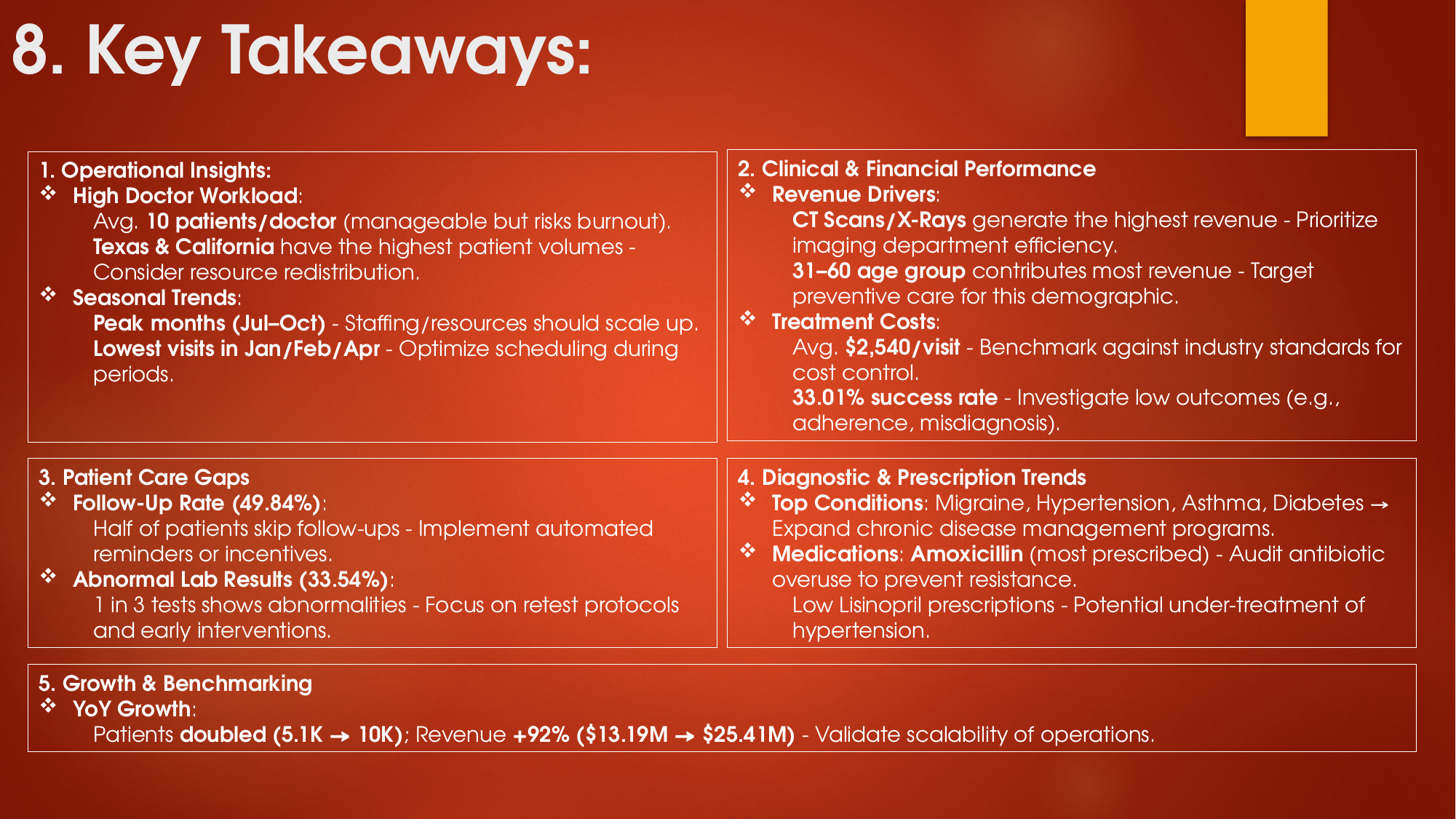

# 8. Key Takeaways:
2. Clinical & Financial Performance
Revenue Drivers:
CT Scans/X-Rays generate the highest revenue - Prioritize imaging department efficiency.
31–60 age group contributes most revenue - Target preventive care for this demographic.
Treatment Costs:
Avg. $2,540/visit - Benchmark against industry standards for cost control.
33.01% success rate - Investigate low outcomes (e.g., adherence, misdiagnosis).
1. Operational Insights:
High Doctor Workload:
Avg. 10 patients/doctor (manageable but risks burnout).
Texas & California have the highest patient volumes - Consider resource redistribution.
Seasonal Trends:
Peak months (Jul–Oct) - Staffing/resources should scale up.
Lowest visits in Jan/Feb/Apr - Optimize scheduling during periods.

3. Patient Care Gaps
Follow-Up Rate (49.84%):
Half of patients skip follow-ups - Implement automated reminders or incentives.
Abnormal Lab Results (33.54%):
1 in 3 tests shows abnormalities - Focus on retest protocols and early interventions.
4. Diagnostic & Prescription Trends
Top Conditions: Migraine, Hypertension, Asthma, Diabetes → Expand chronic disease management programs.
Medications: Amoxicillin (most prescribed) - Audit antibiotic overuse to prevent resistance.
Low Lisinopril prescriptions - Potential under-treatment of hypertension.
5. Growth & Benchmarking
YoY Growth:
Patients doubled (5.1K → 10K); Revenue +92% ($13.19M → $25.41M) - Validate scalability of operations.